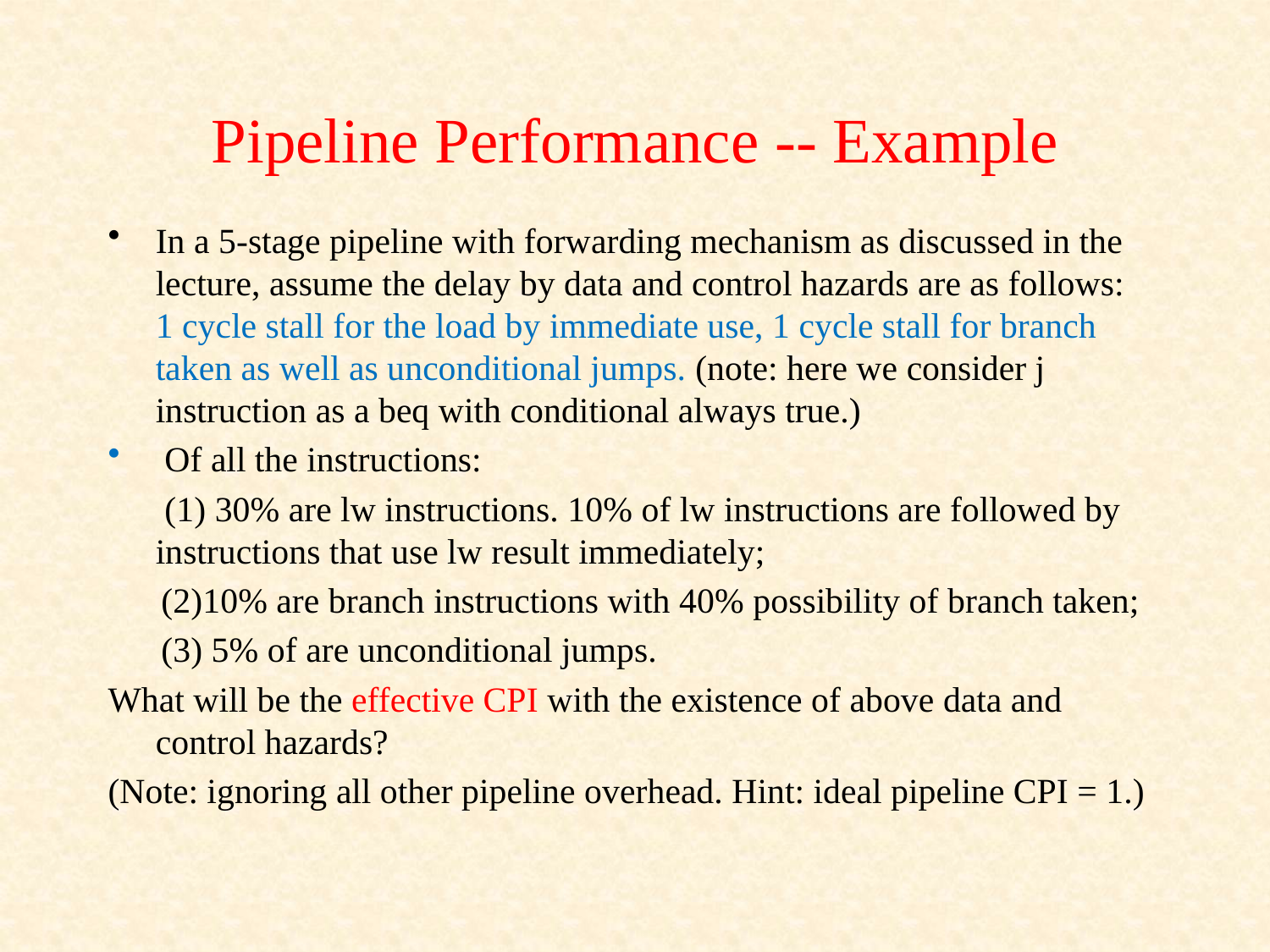

# Pipeline Performance -- Example
In a 5-stage pipeline with forwarding mechanism as discussed in the lecture, assume the delay by data and control hazards are as follows:   1 cycle stall for the load by immediate use, 1 cycle stall for branch taken as well as unconditional jumps. (note: here we consider j instruction as a beq with conditional always true.)
 Of all the instructions:
	 (1) 30% are lw instructions. 10% of lw instructions are followed by instructions that use lw result immediately;
      (2)10% are branch instructions with 40% possibility of branch taken;
      (3) 5% of are unconditional jumps.
What will be the effective CPI with the existence of above data and control hazards?
(Note: ignoring all other pipeline overhead. Hint: ideal pipeline CPI = 1.)